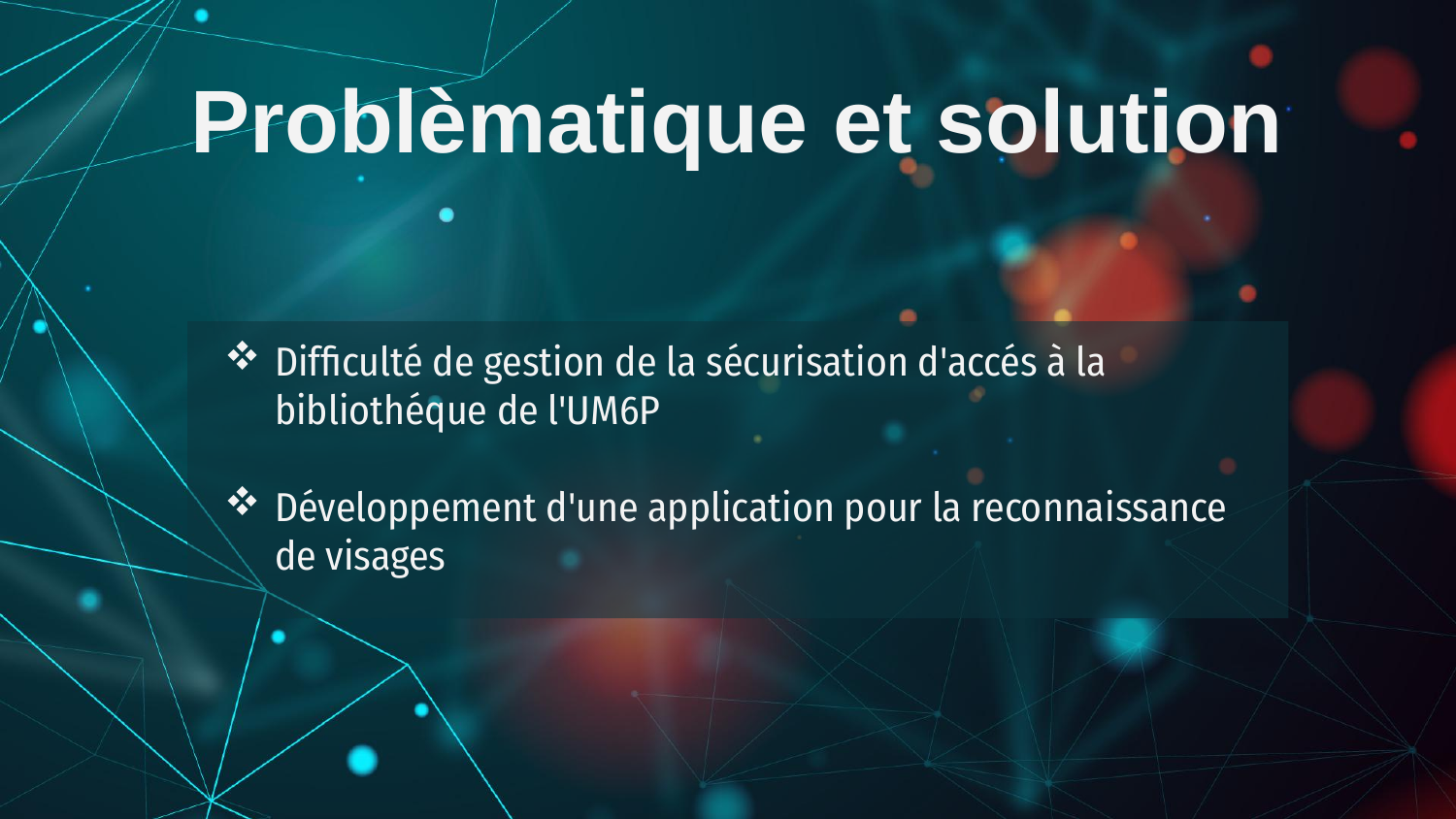

# Problèmatique et solution
Difficulté de gestion de la sécurisation d'accés à la bibliothéque de l'UM6P

Développement d'une application pour la reconnaissance de visages